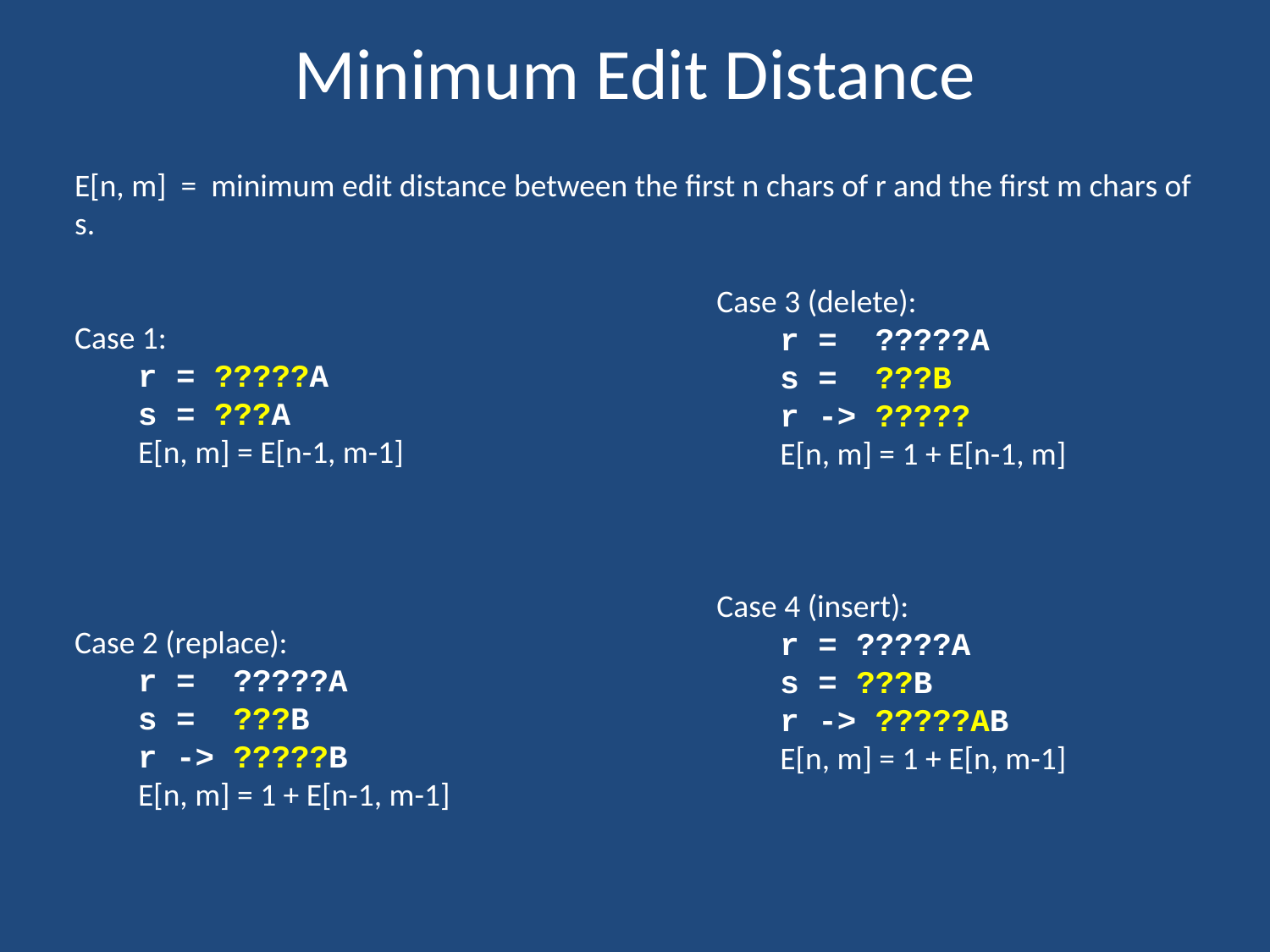

# Minimum Edit Distance
E[n, m]  =  minimum edit distance between the first n chars of r and the first m chars of s.

Case 1:
r = ?????A
s = ???A
E[n, m] = E[n-1, m-1]

Case 2 (replace):
r =  ?????A
s =  ???B
r -> ?????B
E[n, m] = 1 + E[n-1, m-1]

Case 3 (delete):
r =  ?????A
s =  ???B
r -> ?????
E[n, m] = 1 + E[n-1, m]

Case 4 (insert):
r = ?????A
s = ???B
r -> ?????AB
E[n, m] = 1 + E[n, m-1]